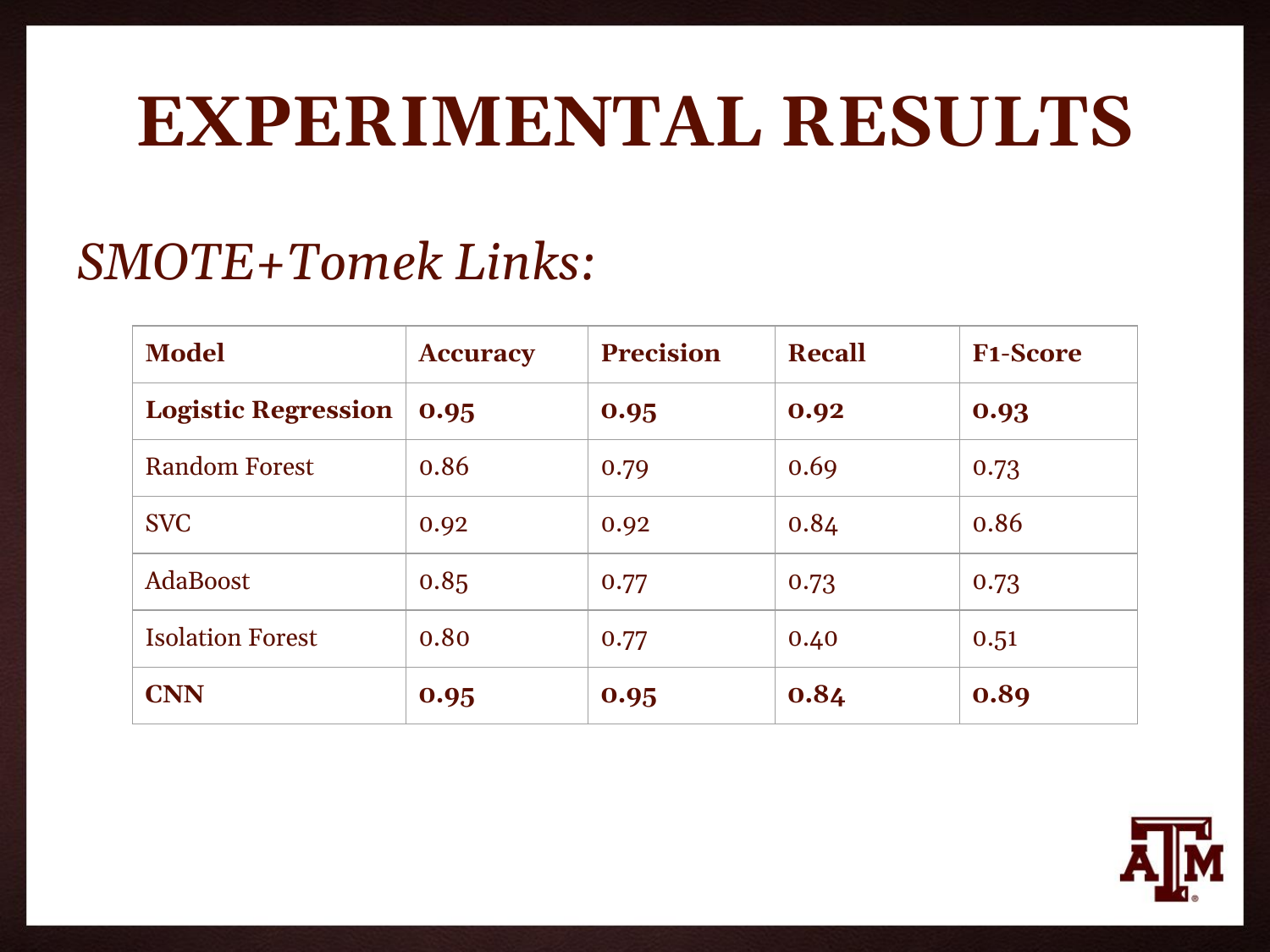

# EXPERIMENTAL RESULTS
SMOTE+Tomek Links:

| Model | Accuracy | Precision | Recall | F1-Score |
| --- | --- | --- | --- | --- |
| Logistic Regression | 0.95 | 0.95 | 0.92 | 0.93 |
| Random Forest | 0.86 | 0.79 | 0.69 | 0.73 |
| SVC | 0.92 | 0.92 | 0.84 | 0.86 |
| AdaBoost | 0.85 | 0.77 | 0.73 | 0.73 |
| Isolation Forest | 0.80 | 0.77 | 0.40 | 0.51 |
| CNN | 0.95 | 0.95 | 0.84 | 0.89 |